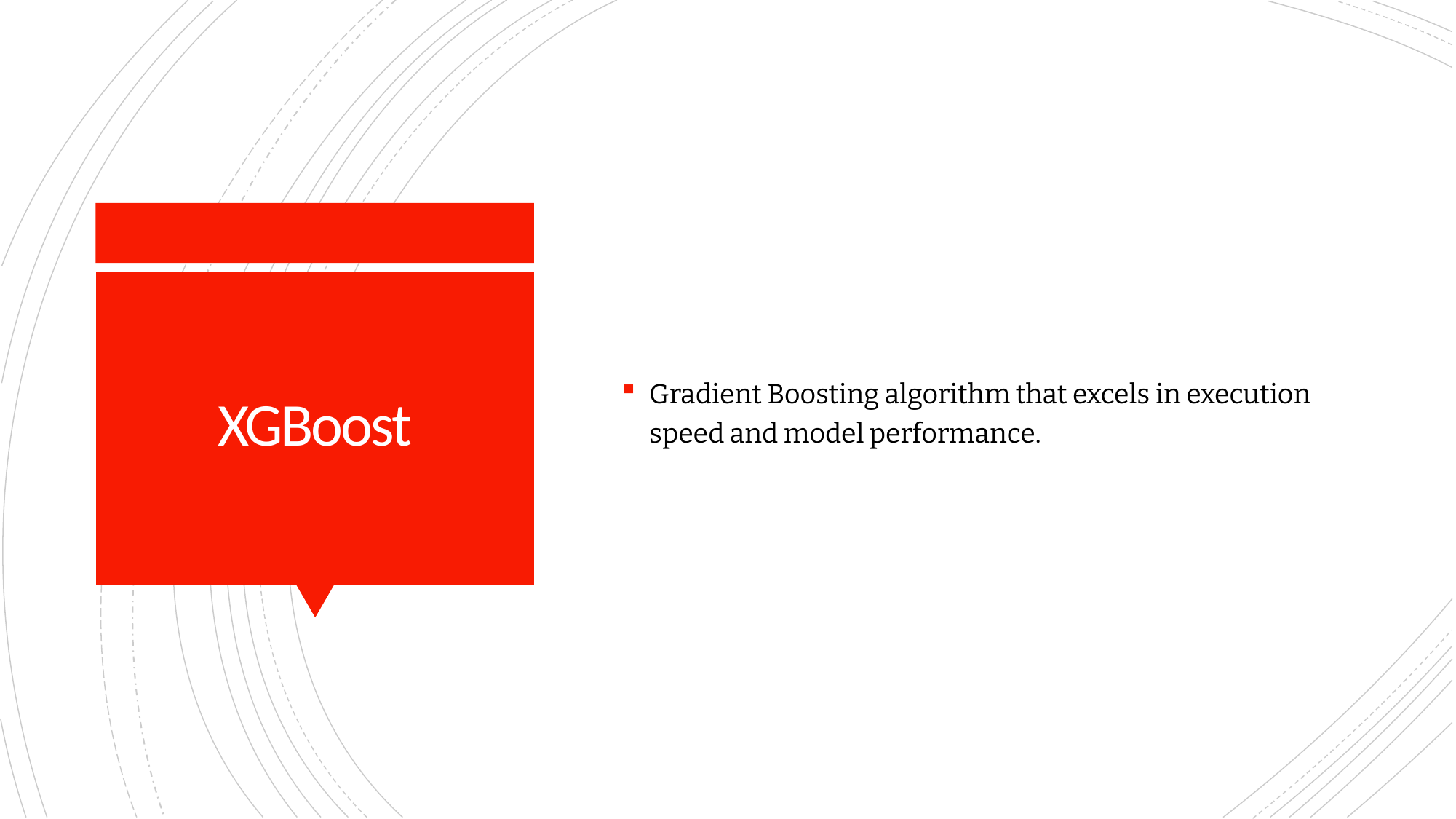

Gradient Boosting algorithm that excels in execution speed and model performance.
# XGBoost